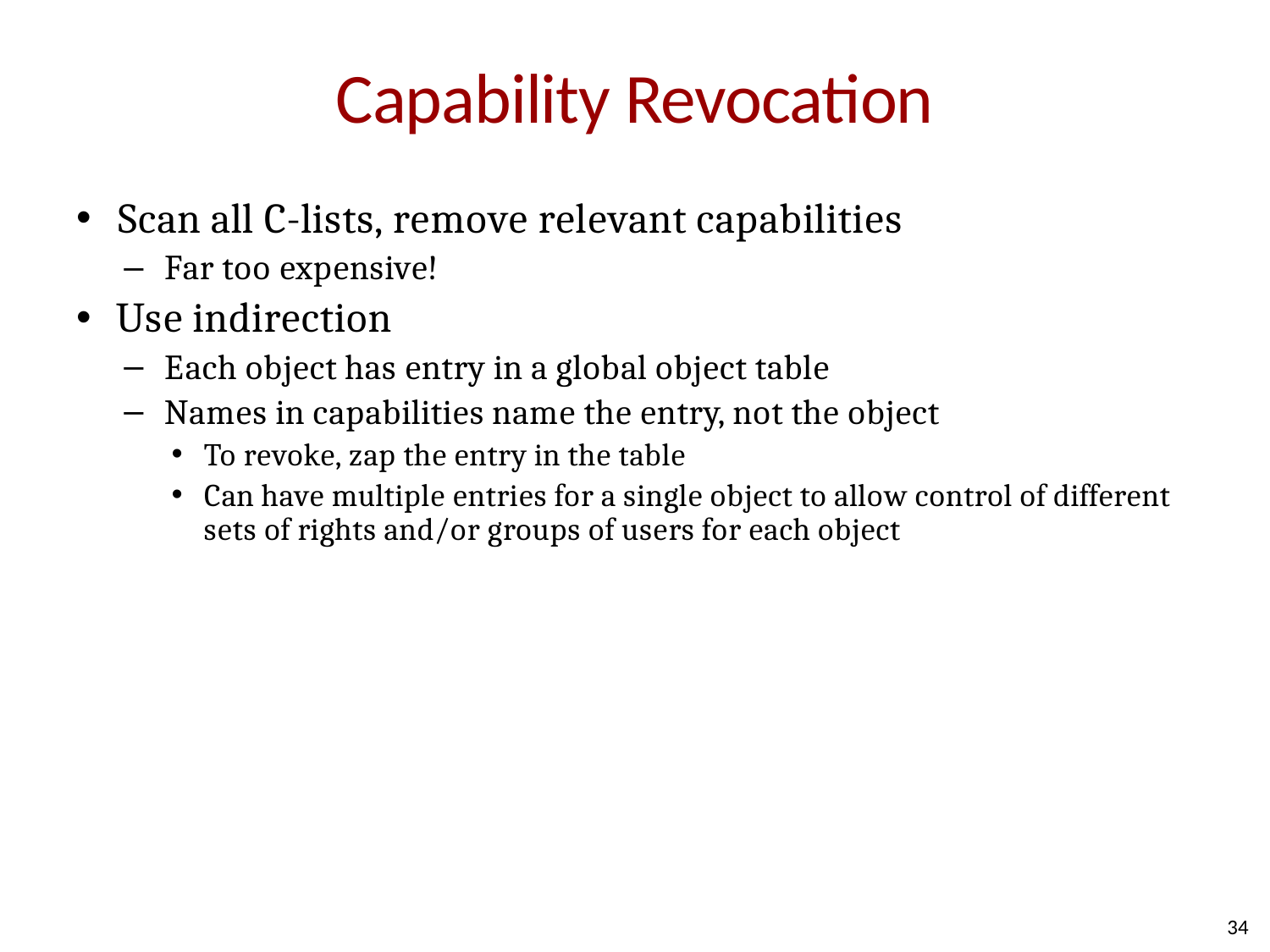

# Capability Revocation
Scan all C-lists, remove relevant capabilities
Far too expensive!
Use indirection
Each object has entry in a global object table
Names in capabilities name the entry, not the object
To revoke, zap the entry in the table
Can have multiple entries for a single object to allow control of different sets of rights and/or groups of users for each object
34